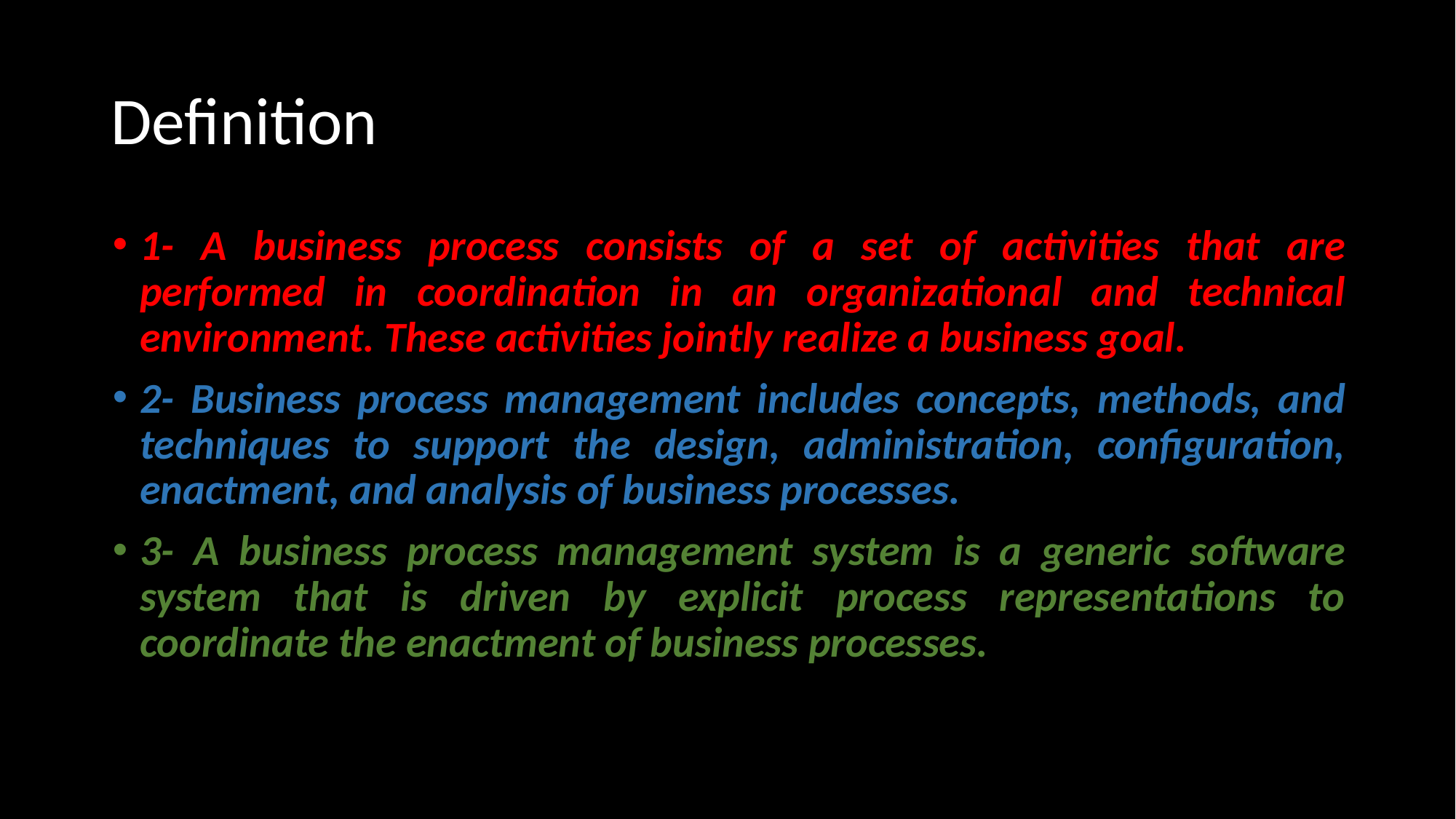

# Definition
1- A business process consists of a set of activities that are performed in coordination in an organizational and technical environment. These activities jointly realize a business goal.
2- Business process management includes concepts, methods, and techniques to support the design, administration, configuration, enactment, and analysis of business processes.
3- A business process management system is a generic software system that is driven by explicit process representations to coordinate the enactment of business processes.